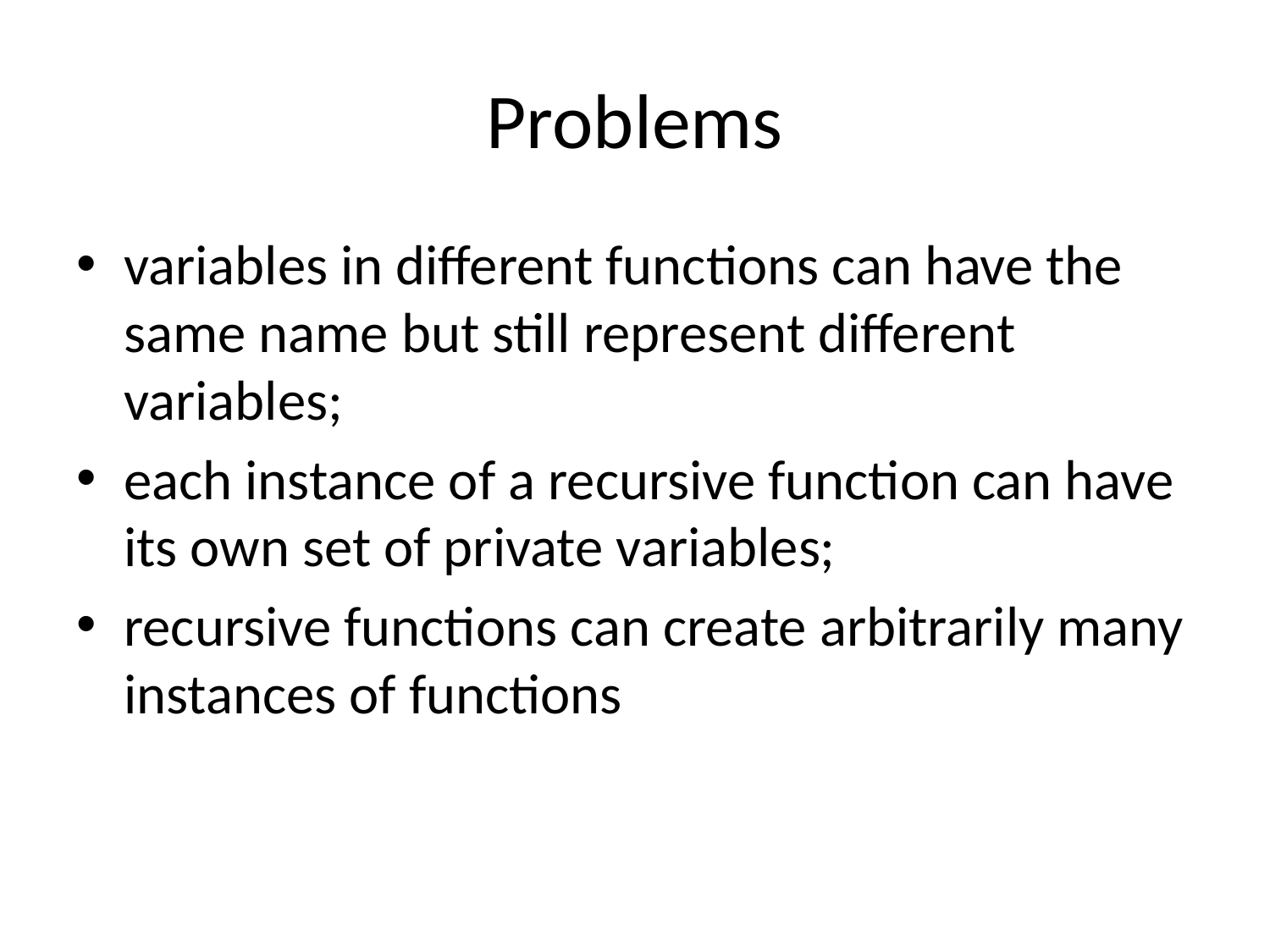

# Problems
variables in different functions can have the same name but still represent different variables;
each instance of a recursive function can have its own set of private variables;
recursive functions can create arbitrarily many instances of functions